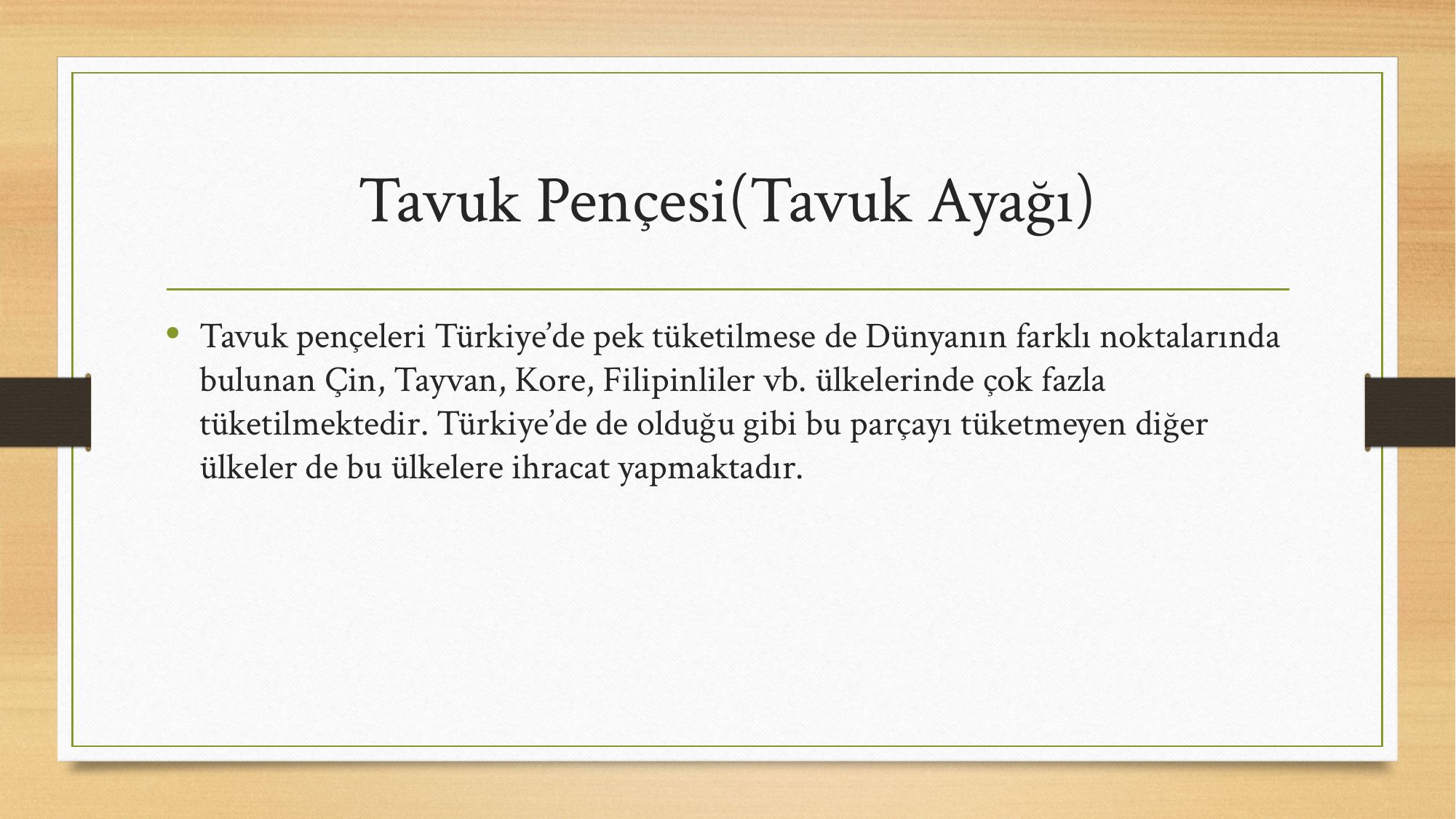

# Tavuk Pençesi(Tavuk Ayağı)
Tavuk pençeleri Türkiye’de pek tüketilmese de Dünyanın farklı noktalarında bulunan Çin, Tayvan, Kore, Filipinliler vb. ülkelerinde çok fazla tüketilmektedir. Türkiye’de de olduğu gibi bu parçayı tüketmeyen diğer ülkeler de bu ülkelere ihracat yapmaktadır.